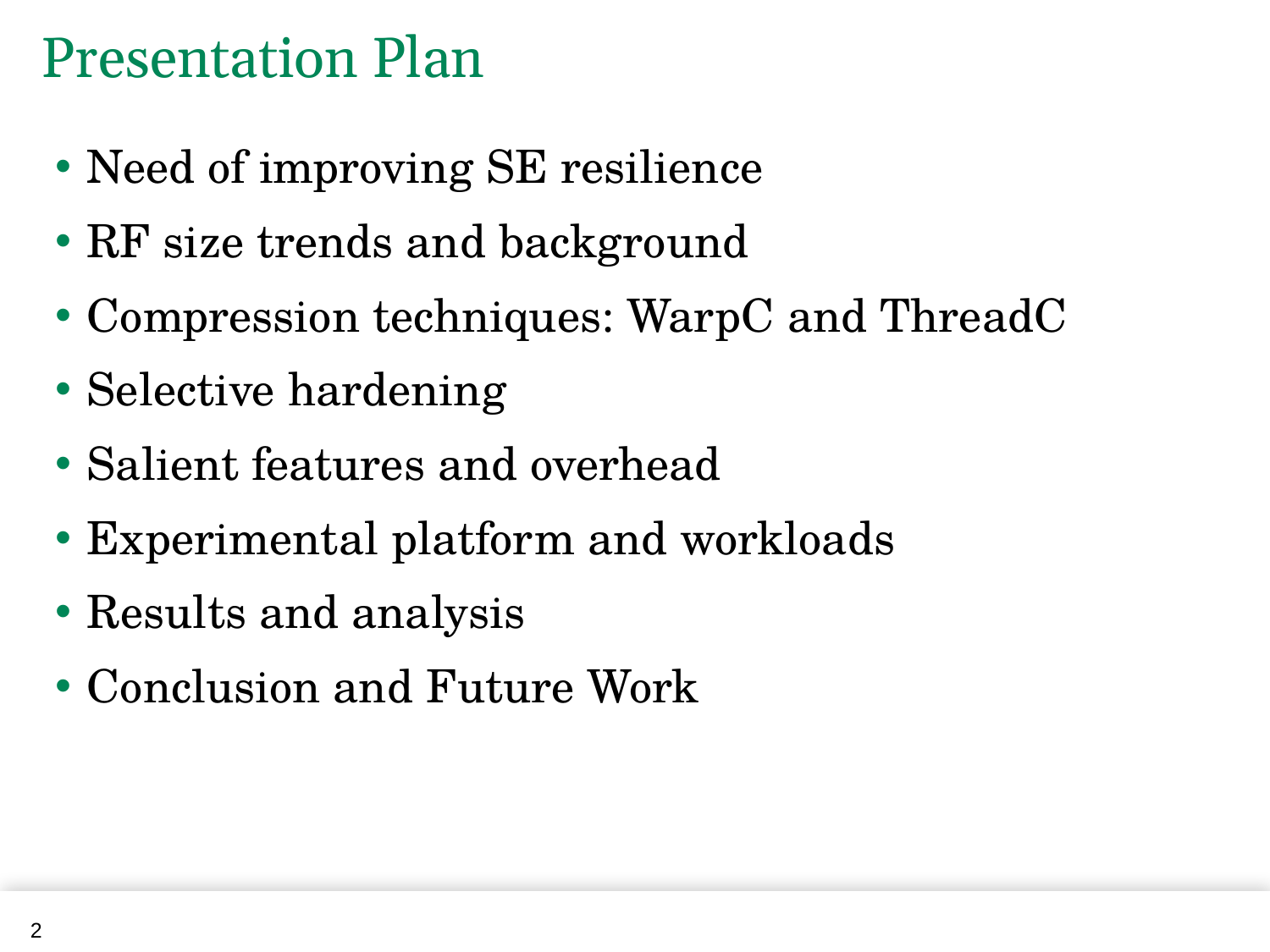

# Presentation Plan
Need of improving SE resilience
RF size trends and background
Compression techniques: WarpC and ThreadC
Selective hardening
Salient features and overhead
Experimental platform and workloads
Results and analysis
Conclusion and Future Work